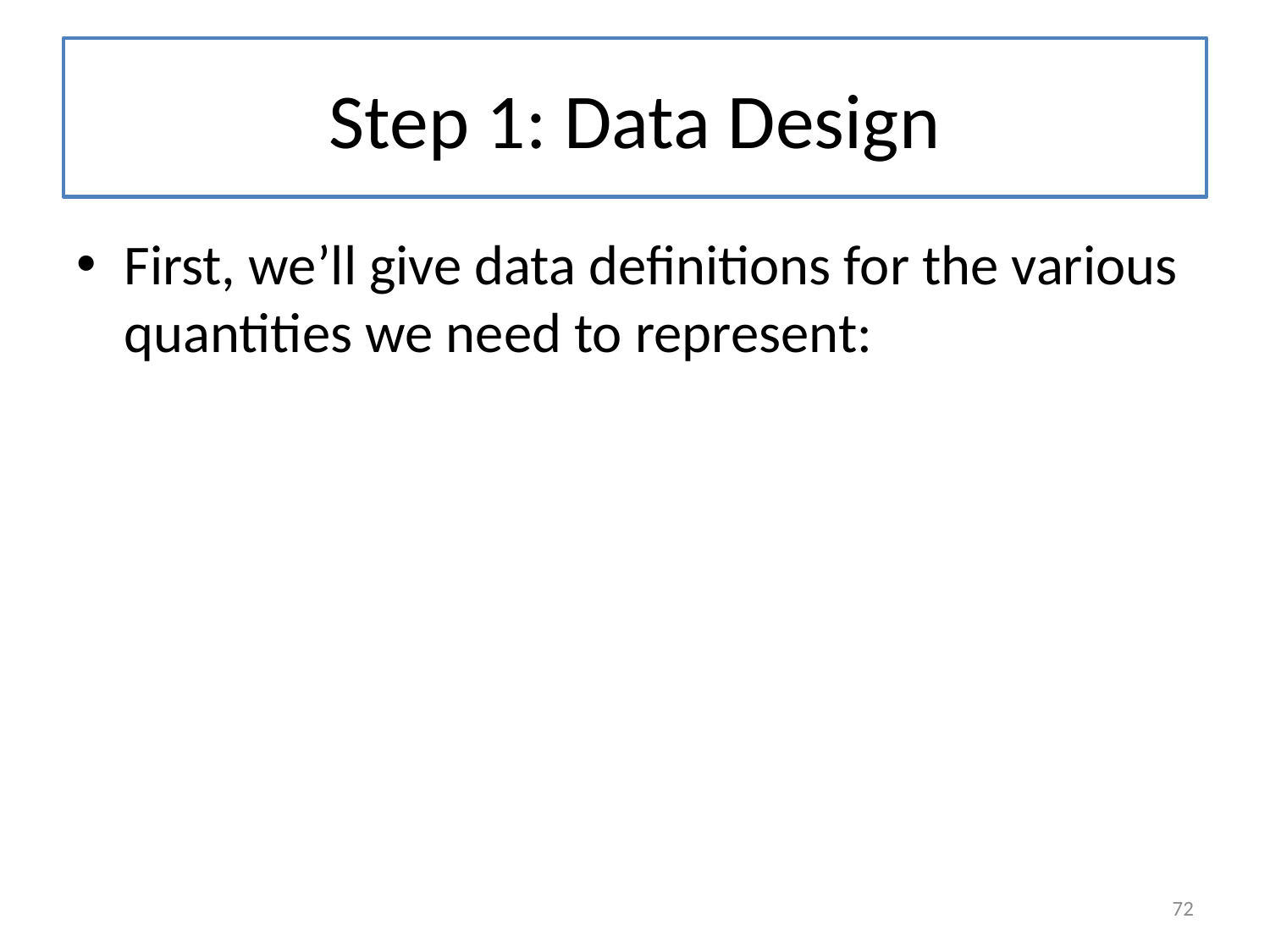

# Step 1: Data Design
First, we’ll give data definitions for the various quantities we need to represent:

72